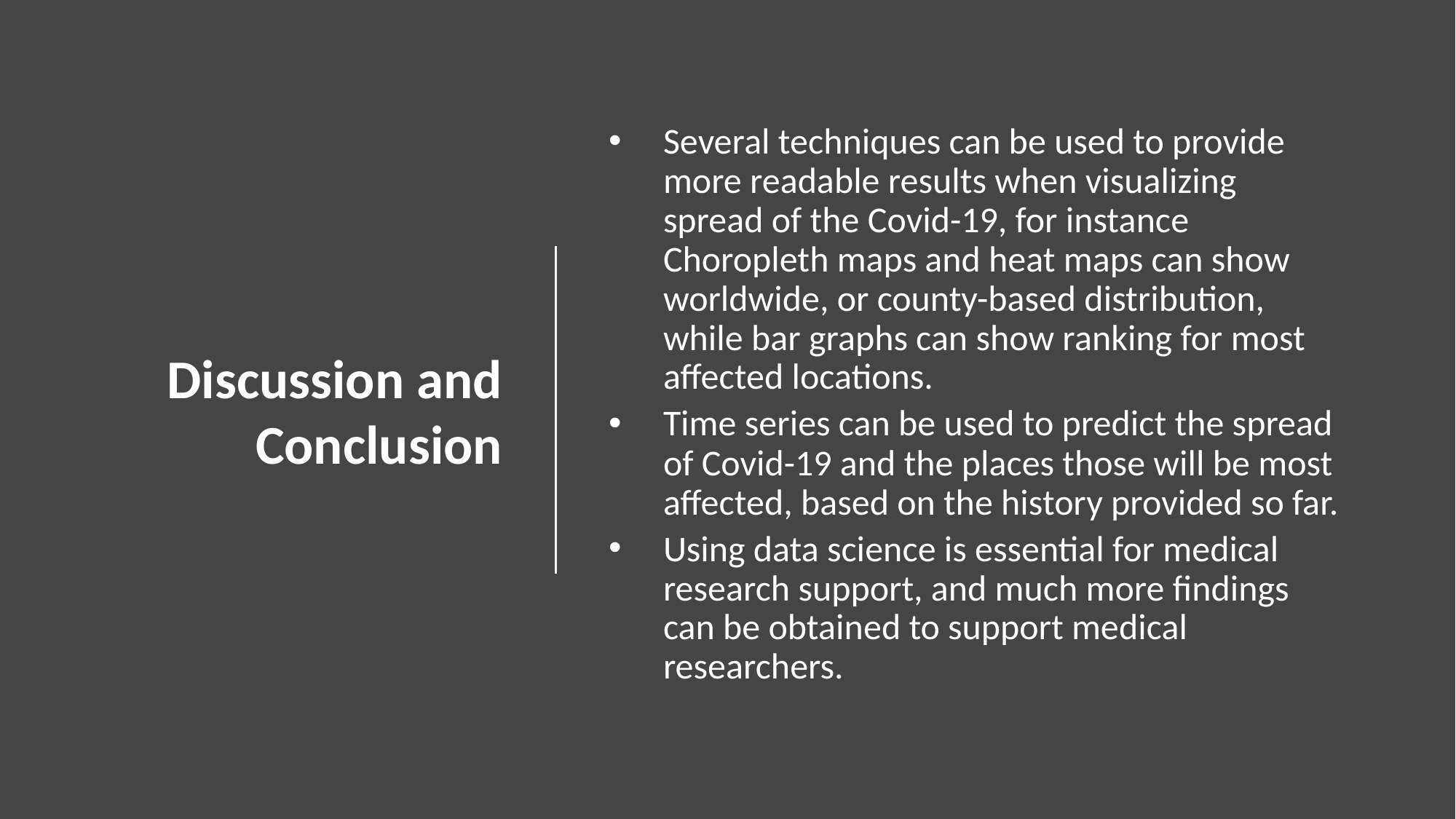

# Discussion and Conclusion
Several techniques can be used to provide more readable results when visualizing spread of the Covid-19, for instance Choropleth maps and heat maps can show worldwide, or county-based distribution, while bar graphs can show ranking for most affected locations.
Time series can be used to predict the spread of Covid-19 and the places those will be most affected, based on the history provided so far.
Using data science is essential for medical research support, and much more findings can be obtained to support medical researchers.